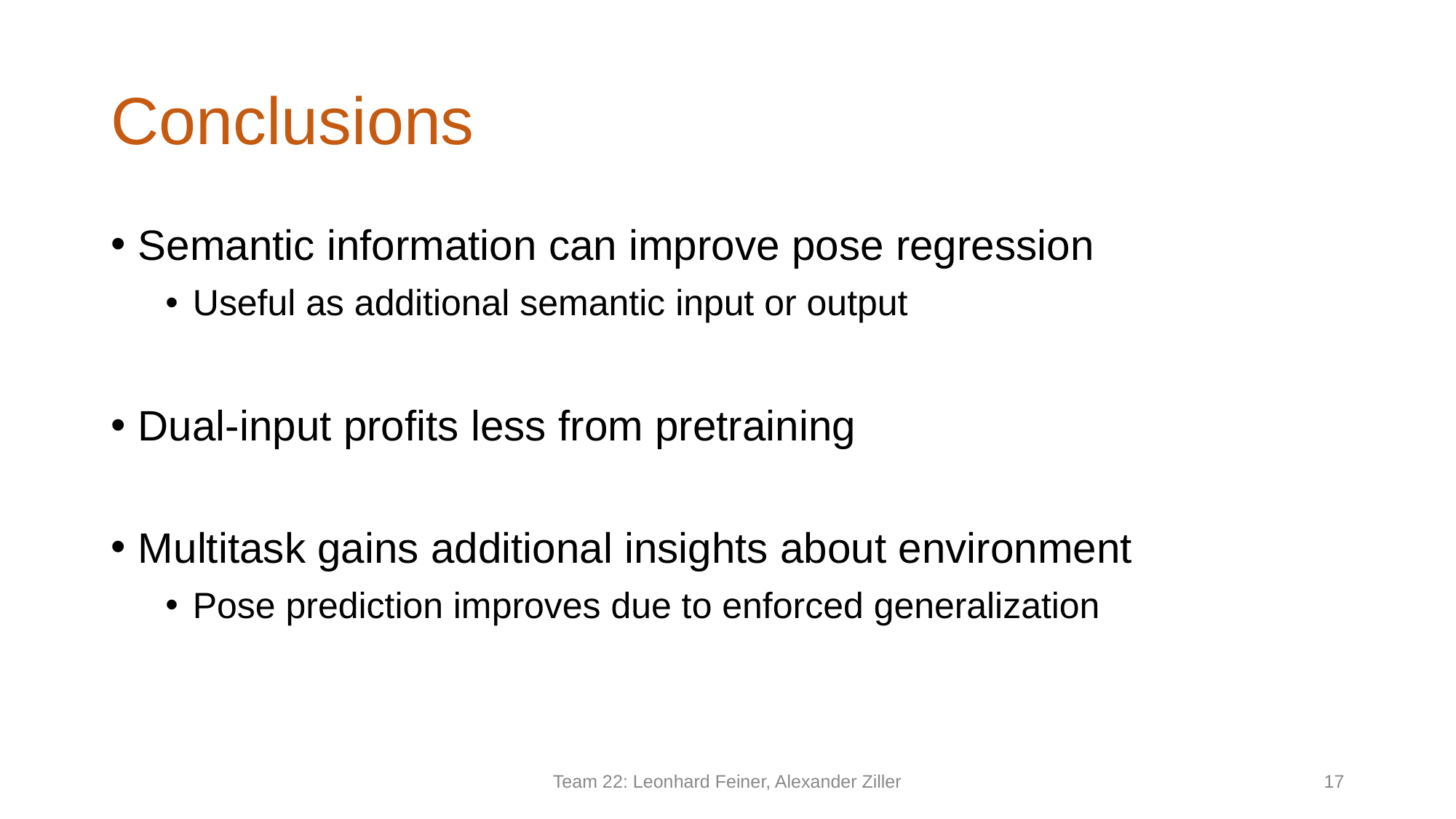

# Conclusions
Semantic information can improve pose regression
Useful as additional semantic input or output

Dual-input profits less from pretraining

Multitask gains additional insights about environment
Pose prediction improves due to enforced generalization
Team 22: Leonhard Feiner, Alexander Ziller
17